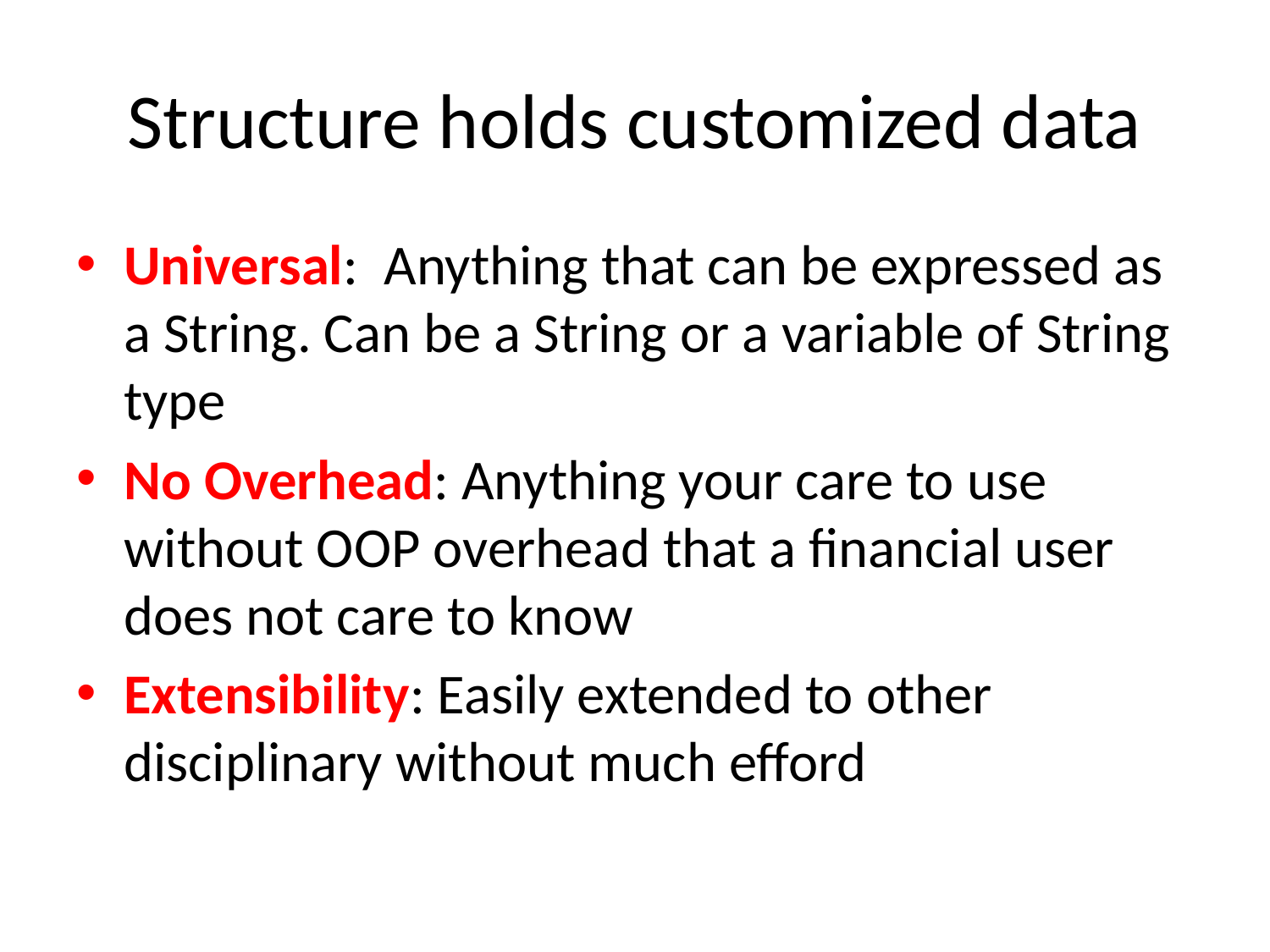

# Structure holds customized data
Universal:  Anything that can be expressed as a String. Can be a String or a variable of String type
No Overhead: Anything your care to use without OOP overhead that a financial user does not care to know
Extensibility: Easily extended to other disciplinary without much efford